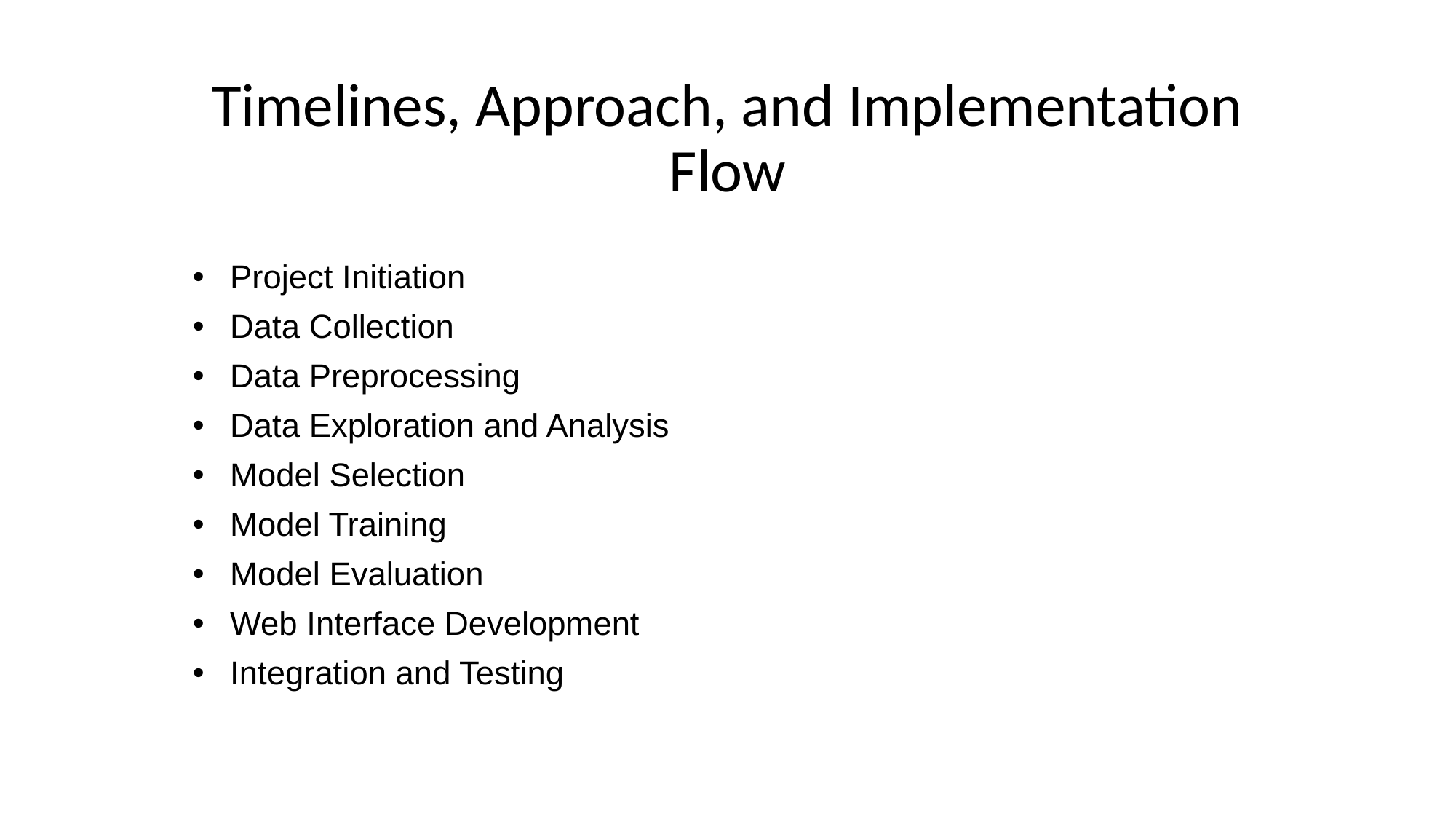

# Timelines, Approach, and Implementation Flow

Project Initiation
Data Collection
Data Preprocessing
Data Exploration and Analysis
Model Selection
Model Training
Model Evaluation
Web Interface Development
Integration and Testing